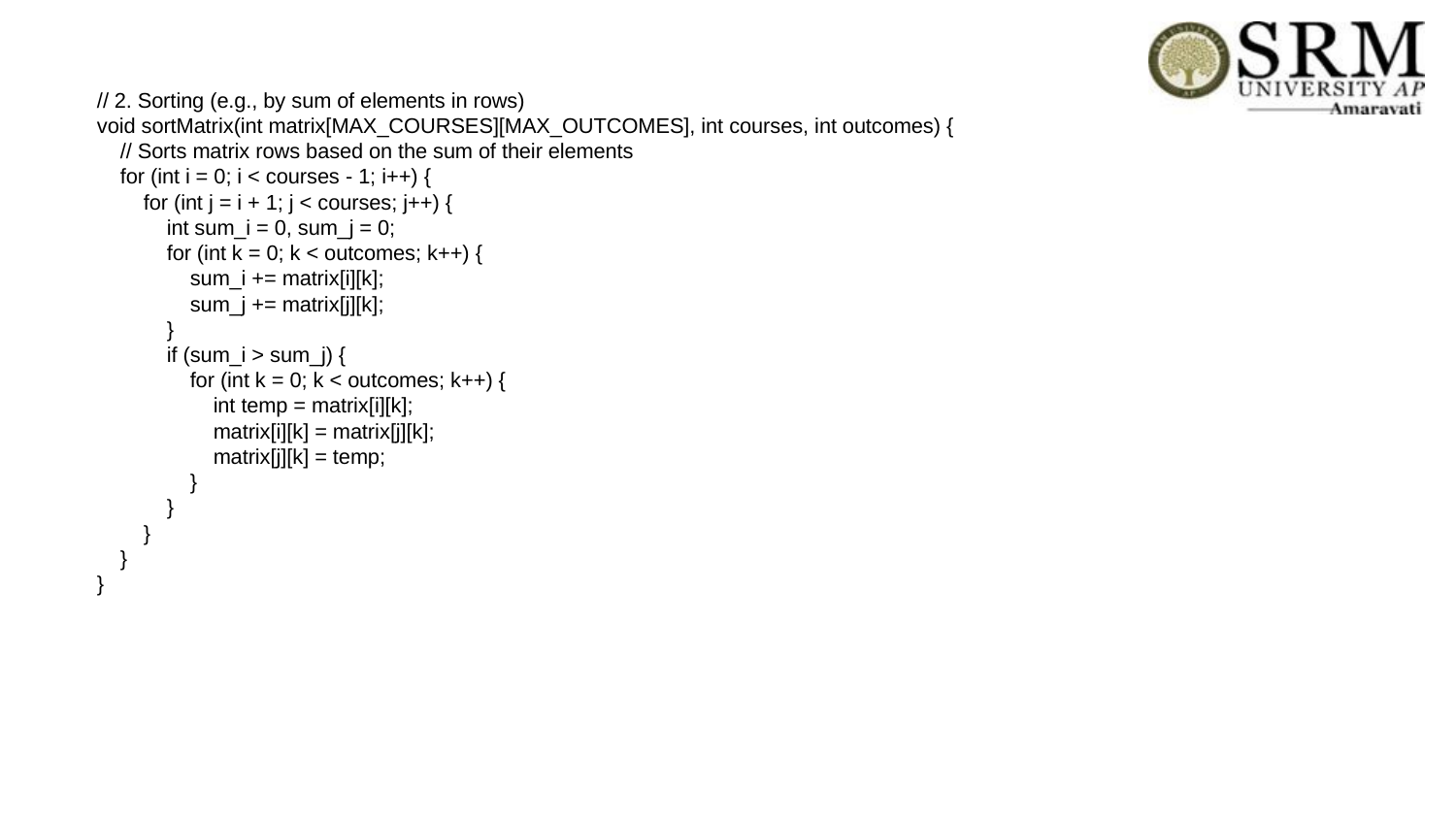

# // 2. Sorting (e.g., by sum of elements in rows) void sortMatrix(int matrix[MAX_COURSES][MAX_OUTCOMES], int courses, int outcomes) { // Sorts matrix rows based on the sum of their elements for (int i = 0; i < courses - 1; i++) { for (int j = i + 1; j < courses; j++) { int sum_i = 0, sum_j = 0; for (int k = 0; k < outcomes; k++) { sum_i += matrix[i][k]; sum_j += matrix[j][k]; } if (sum_i > sum_j) { for (int k = 0; k < outcomes; k++) { int temp = matrix[i][k]; matrix[i][k] = matrix[j][k]; matrix[j][k] = temp; } } } } }